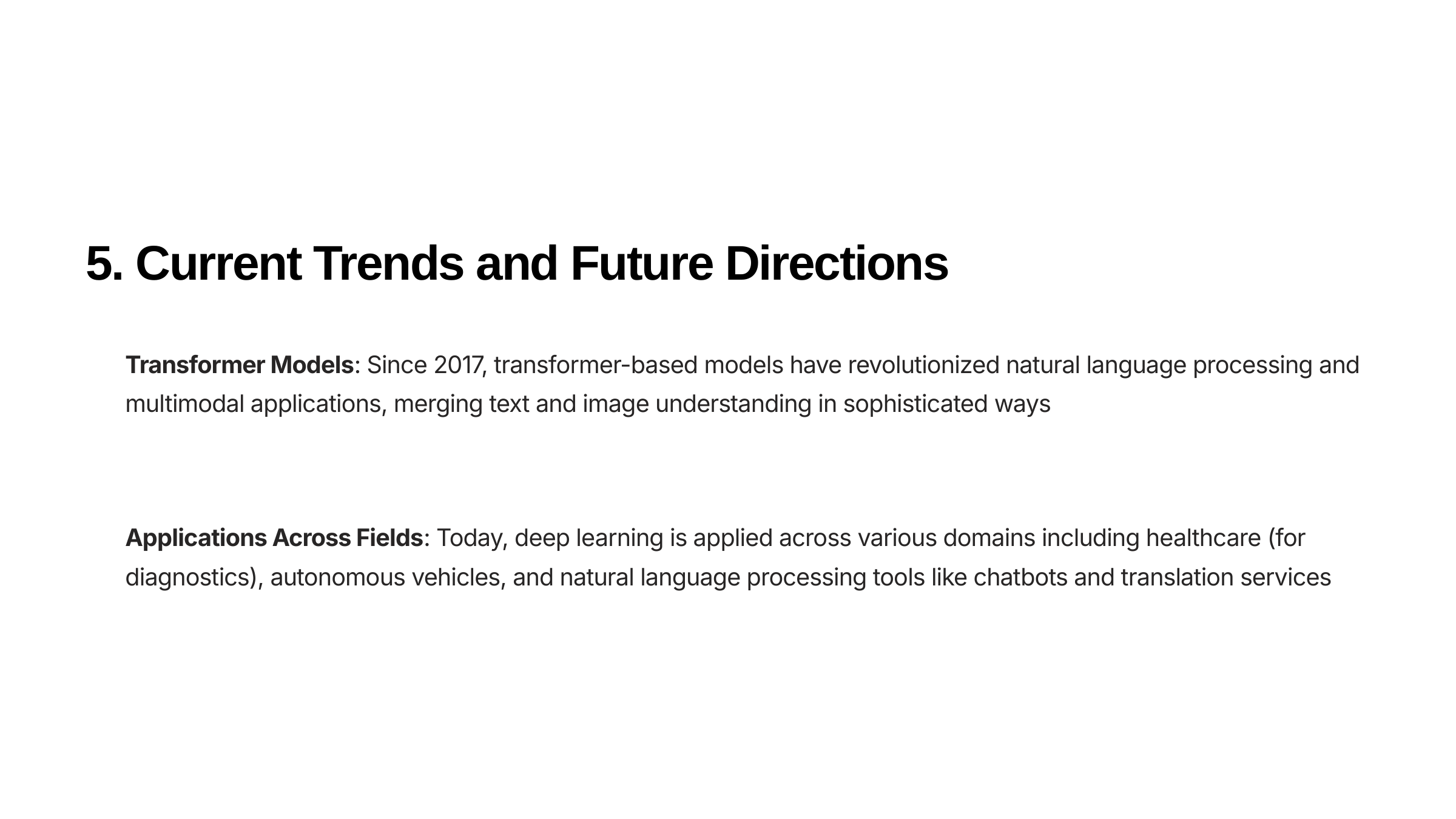

5. Current Trends and Future Directions
Transformer Models: Since 2017, transformer-based models have revolutionized natural language processing and multimodal applications, merging text and image understanding in sophisticated ways

Applications Across Fields: Today, deep learning is applied across various domains including healthcare (for diagnostics), autonomous vehicles, and natural language processing tools like chatbots and translation services